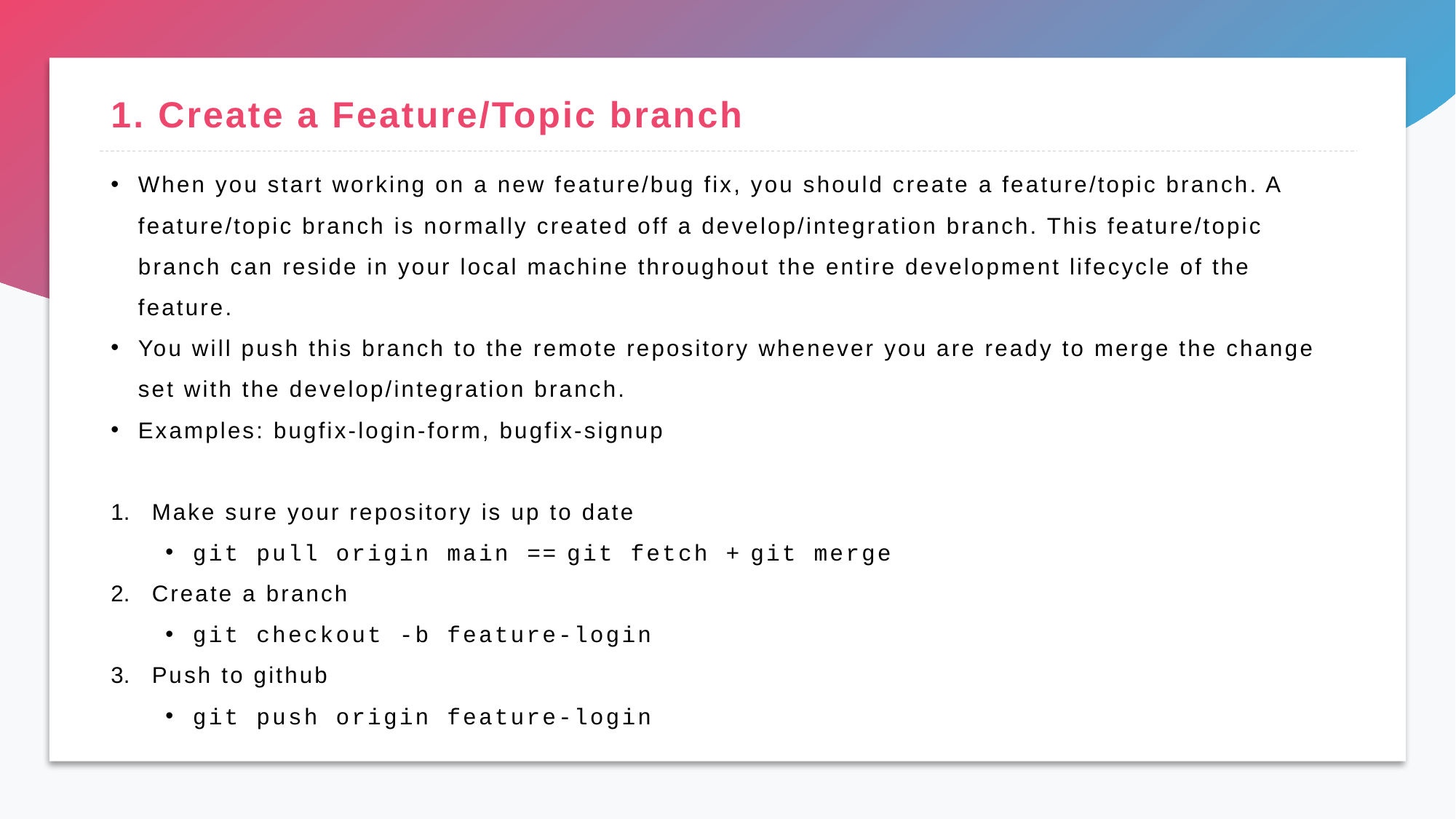

# 1. Create a Feature/Topic branch
When you start working on a new feature/bug fix, you should create a feature/topic branch. A feature/topic branch is normally created off a develop/integration branch. This feature/topic branch can reside in your local machine throughout the entire development lifecycle of the feature.
You will push this branch to the remote repository whenever you are ready to merge the change set with the develop/integration branch.
Examples: bugfix-login-form, bugfix-signup

Make sure your repository is up to date
git pull origin main == git fetch + git merge
Create a branch
git checkout -b feature-login
Push to github
git push origin feature-login